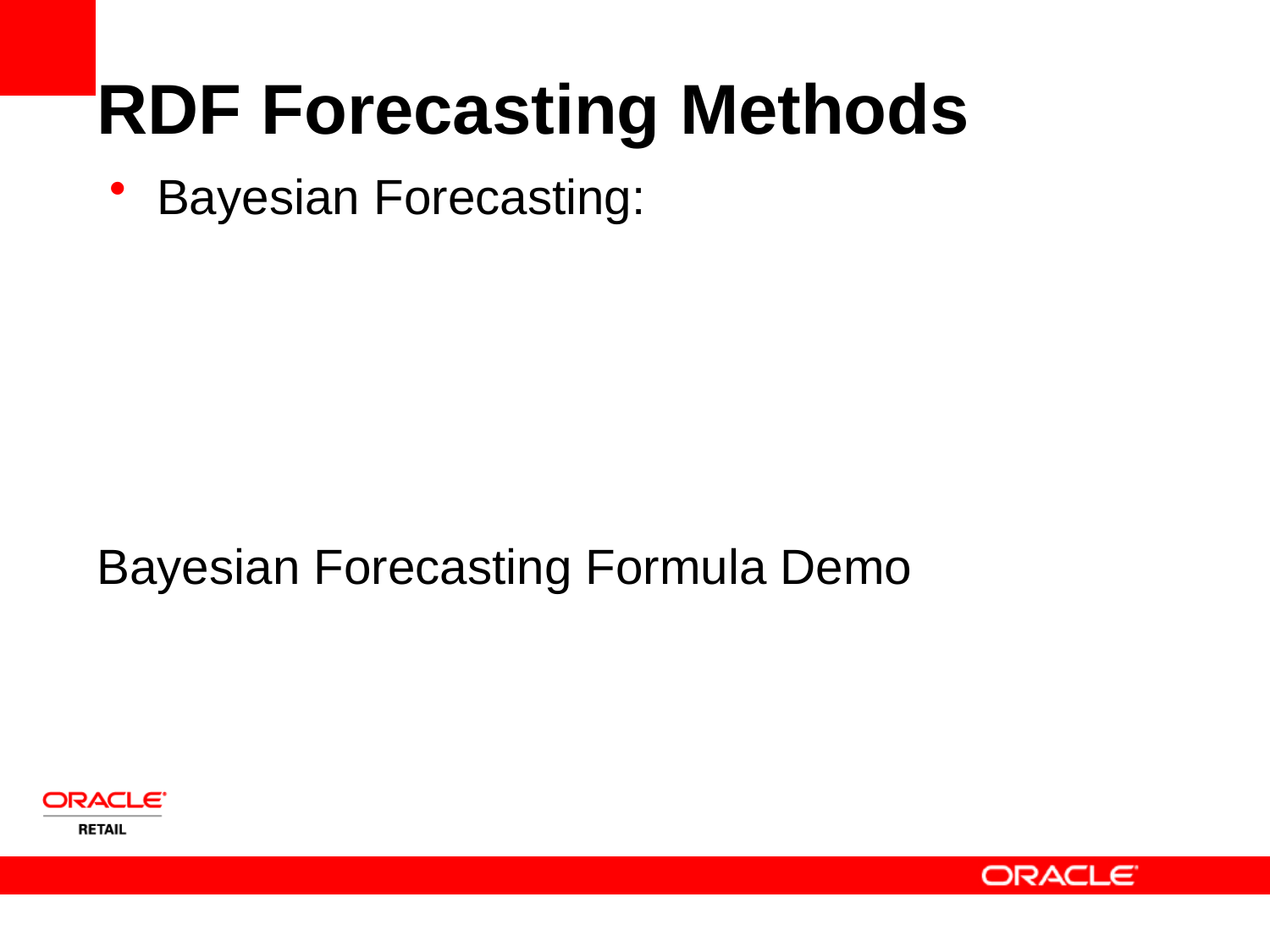

RDF Forecasting Methods
Bayesian Forecasting:
Bayesian Forecasting Formula Demo